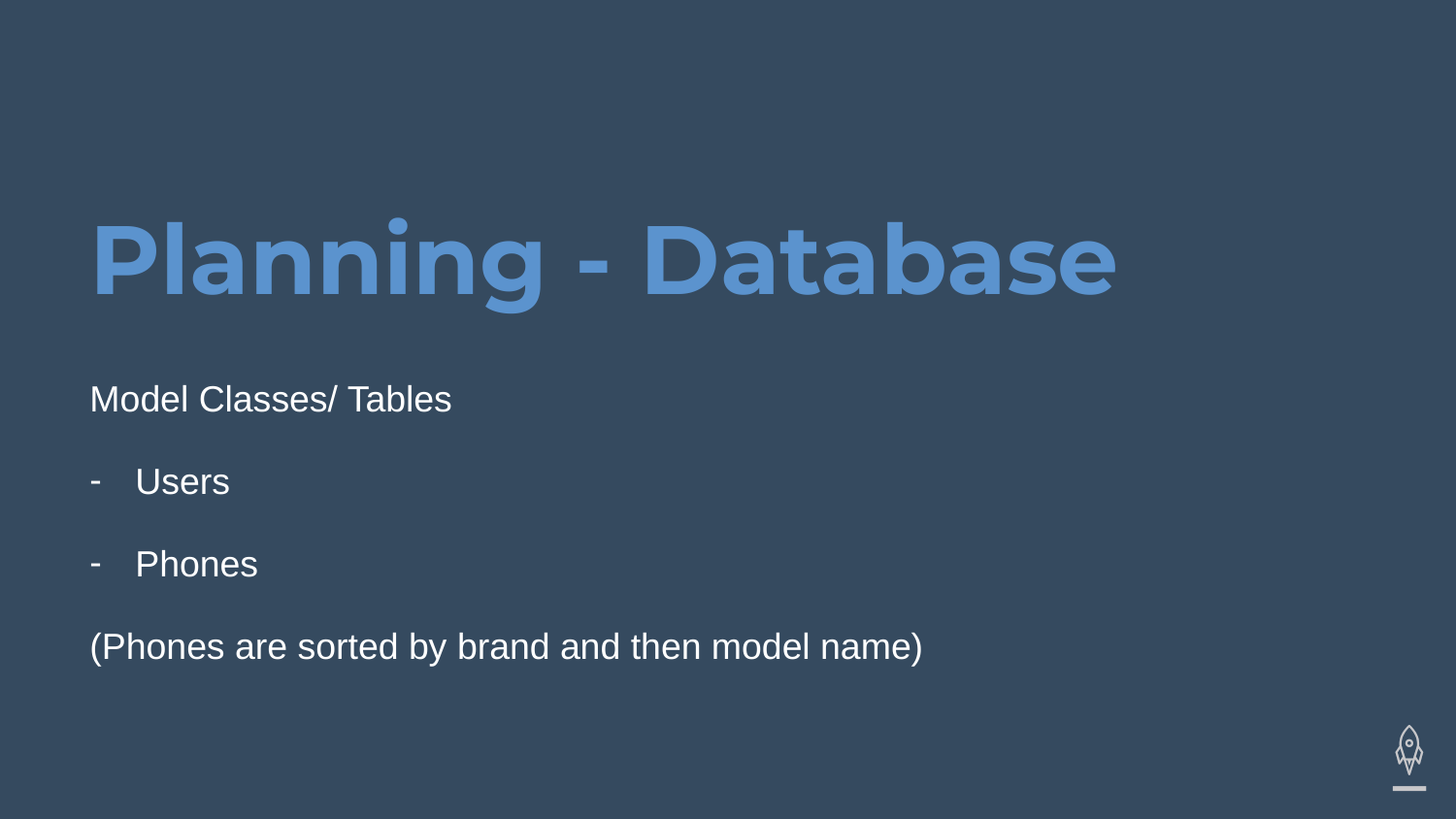

# Planning - Database
Model Classes/ Tables
Users
Phones
(Phones are sorted by brand and then model name)